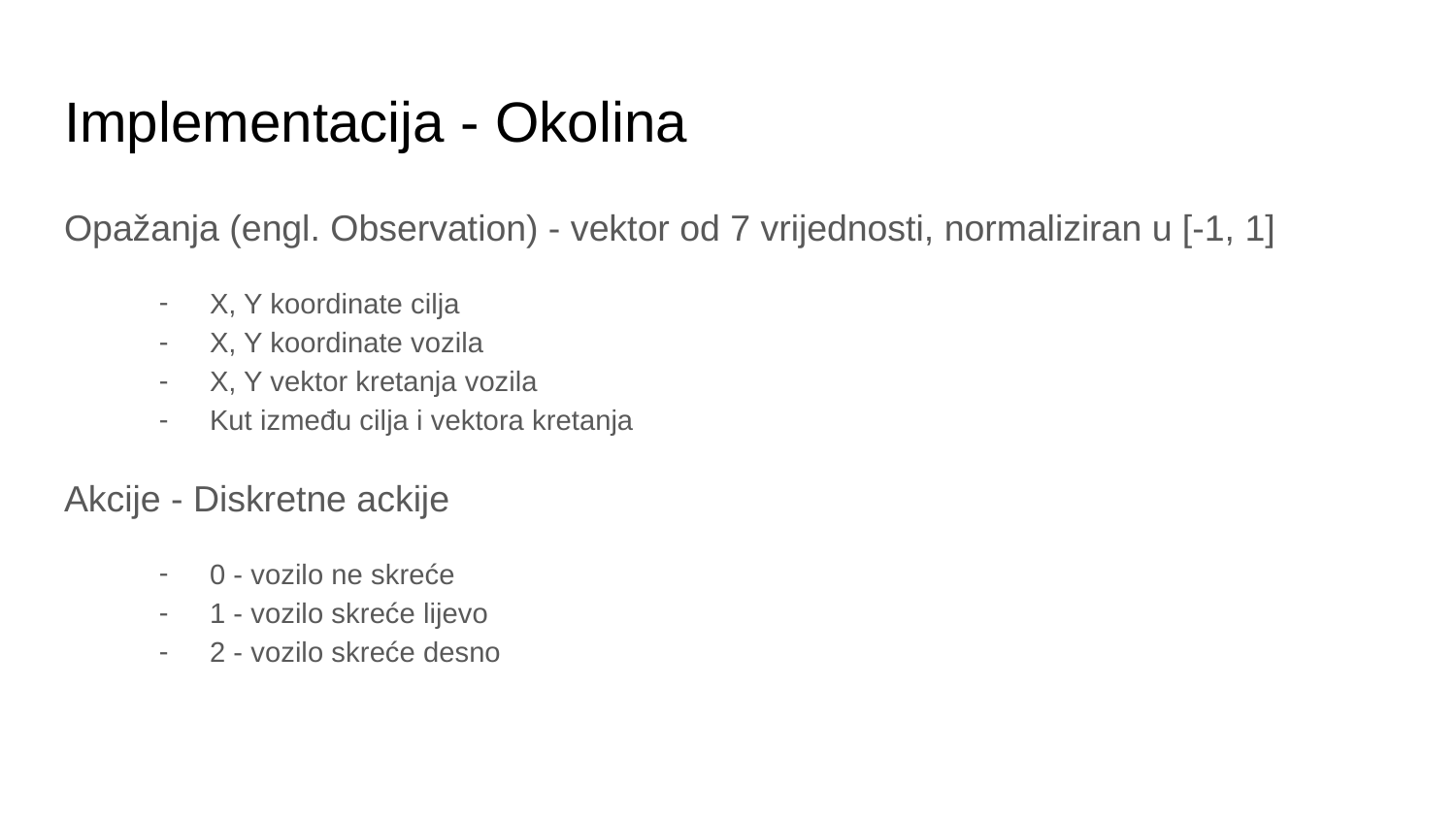

# Implementacija - Okolina
Opažanja (engl. Observation) - vektor od 7 vrijednosti, normaliziran u [-1, 1]
X, Y koordinate cilja
X, Y koordinate vozila
X, Y vektor kretanja vozila
Kut između cilja i vektora kretanja
Akcije - Diskretne ackije
0 - vozilo ne skreće
1 - vozilo skreće lijevo
2 - vozilo skreće desno